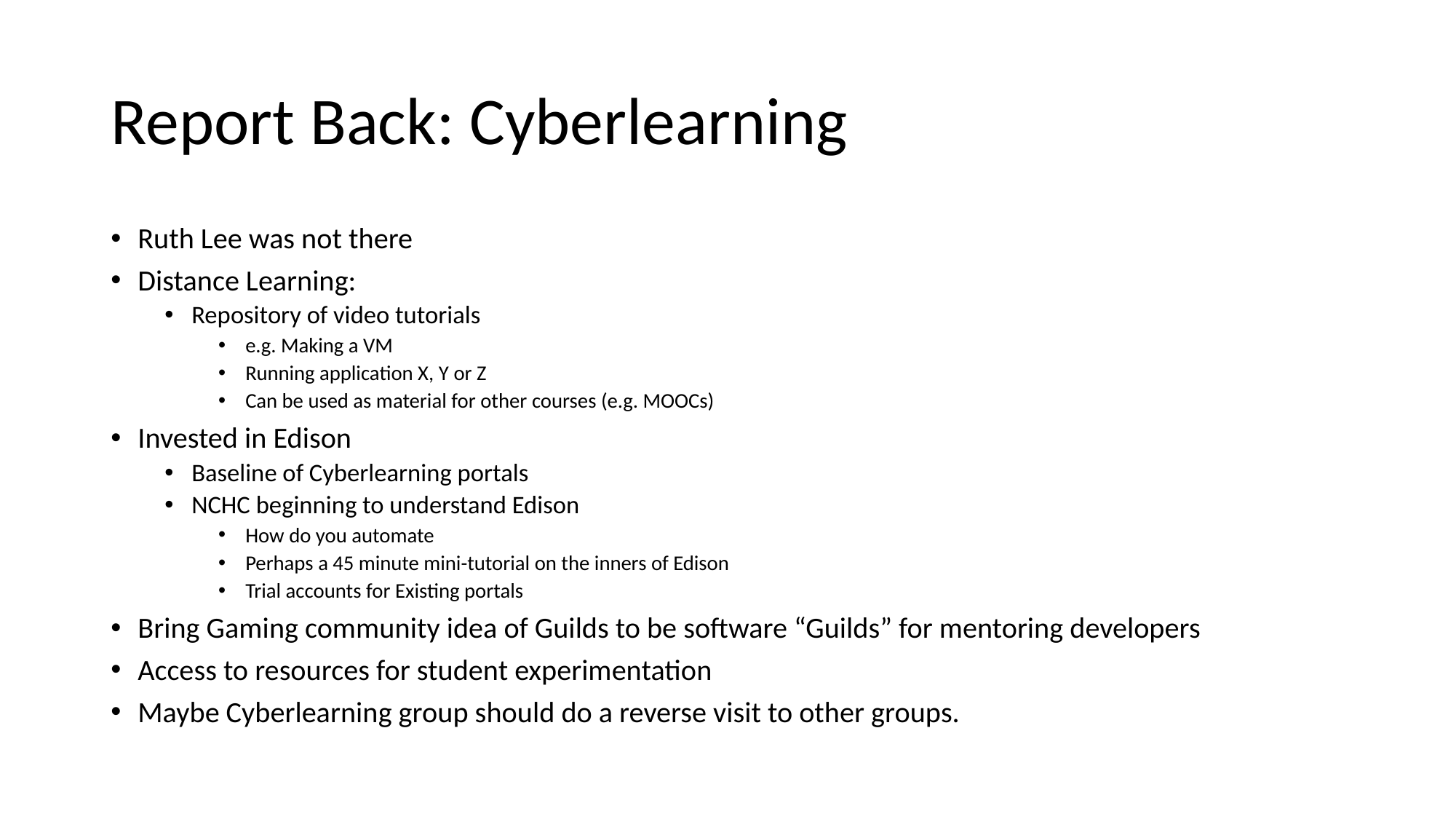

# Report Back: Cyberlearning
Ruth Lee was not there
Distance Learning:
Repository of video tutorials
e.g. Making a VM
Running application X, Y or Z
Can be used as material for other courses (e.g. MOOCs)
Invested in Edison
Baseline of Cyberlearning portals
NCHC beginning to understand Edison
How do you automate
Perhaps a 45 minute mini-tutorial on the inners of Edison
Trial accounts for Existing portals
Bring Gaming community idea of Guilds to be software “Guilds” for mentoring developers
Access to resources for student experimentation
Maybe Cyberlearning group should do a reverse visit to other groups.